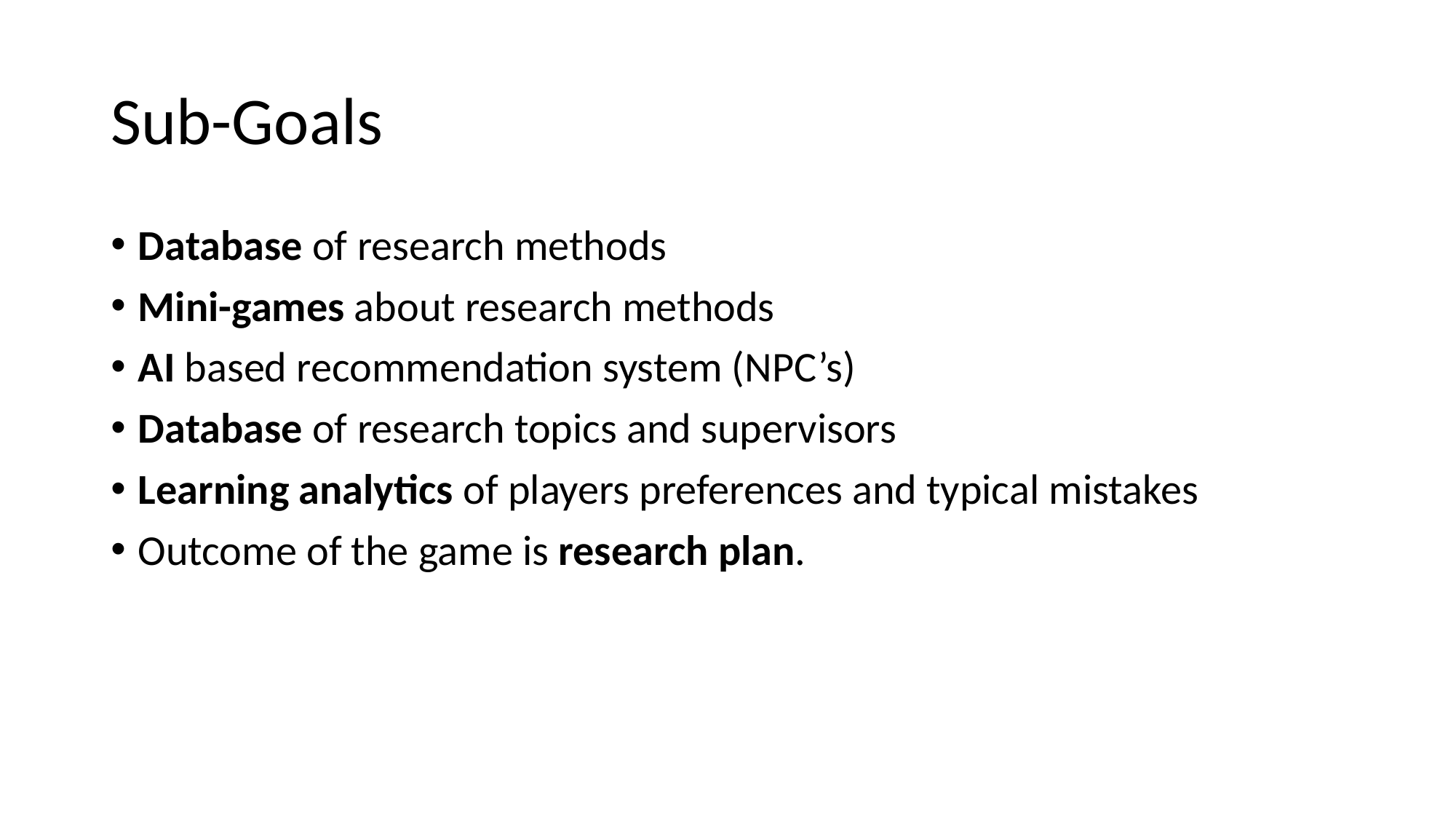

# Sub-Goals
Database of research methods
Mini-games about research methods
AI based recommendation system (NPC’s)
Database of research topics and supervisors
Learning analytics of players preferences and typical mistakes
Outcome of the game is research plan.